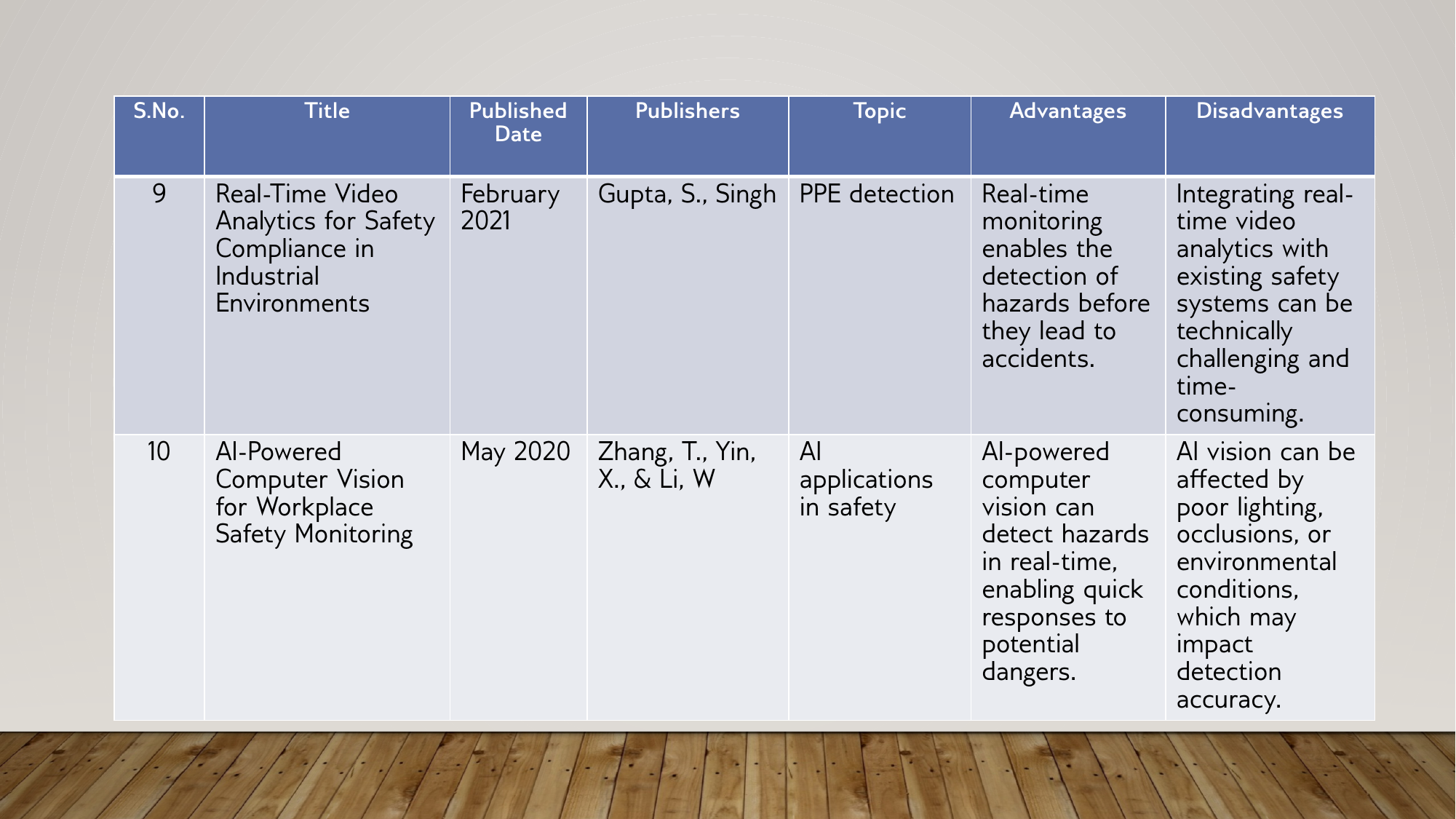

| S.No. | Title | Published Date | Publishers | Topic | Advantages | Disadvantages |
| --- | --- | --- | --- | --- | --- | --- |
| 9 | Real-Time Video Analytics for Safety Compliance in Industrial Environments | February 2021 | Gupta, S., Singh | PPE detection | Real-time monitoring enables the detection of hazards before they lead to accidents. | Integrating real-time video analytics with existing safety systems can be technically challenging and time-consuming. |
| 10 | AI-Powered Computer Vision for Workplace Safety Monitoring | May 2020 | Zhang, T., Yin, X., & Li, W | AI applications in safety | AI-powered computer vision can detect hazards in real-time, enabling quick responses to potential dangers. | AI vision can be affected by poor lighting, occlusions, or environmental conditions, which may impact detection accuracy. |
#